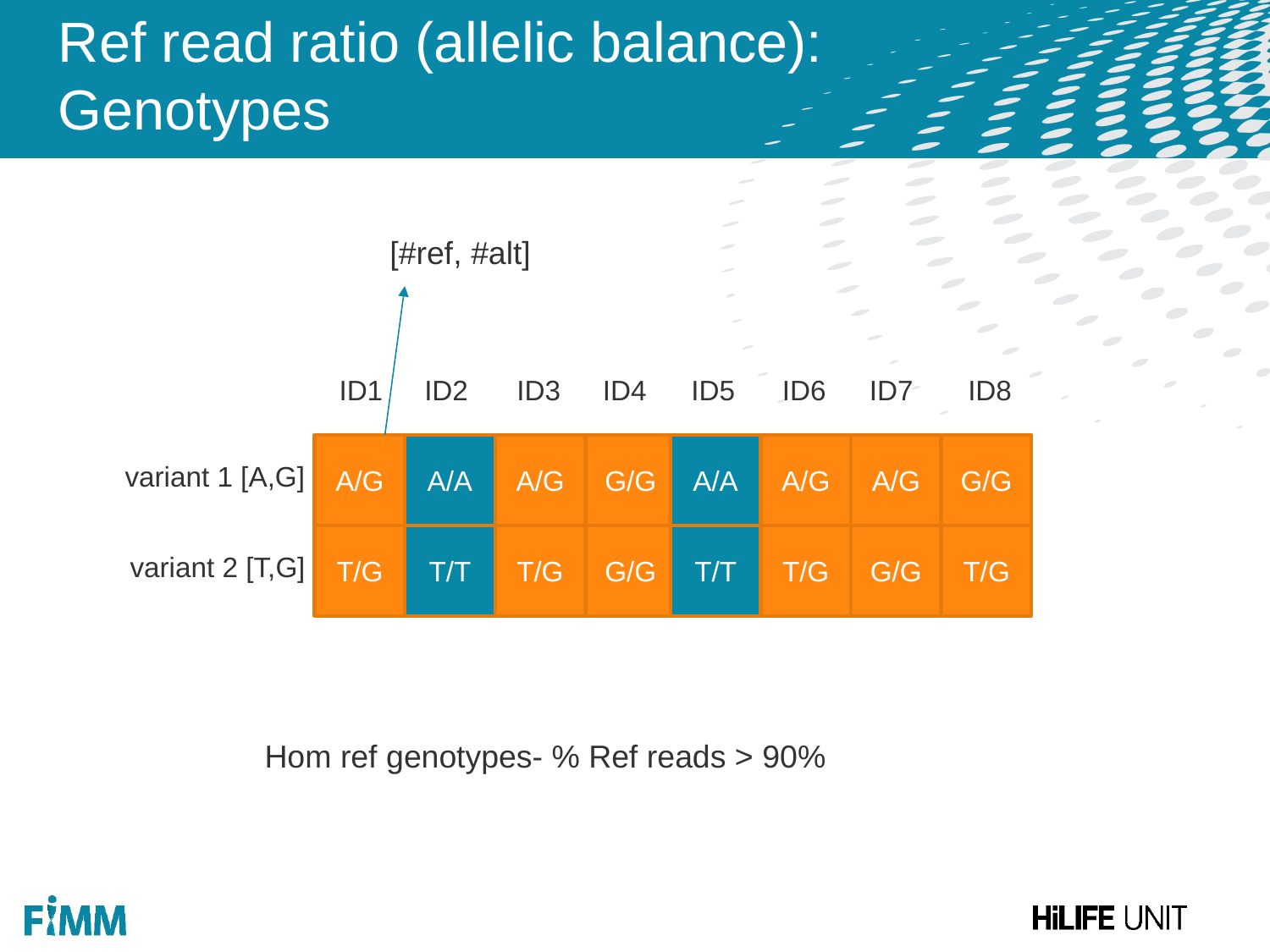

# Ref read ratio (allelic balance): Genotypes
[#ref, #alt]
ID1
ID2
ID3
ID4
ID5
ID6
ID7
ID8
A/G
A/A
A/G
G/G
A/A
A/G
A/G
G/G
variant 1 [A,G]
T/G
T/T
T/G
G/G
T/T
T/G
G/G
T/G
variant 2 [T,G]
Hom ref genotypes- % Ref reads > 90%